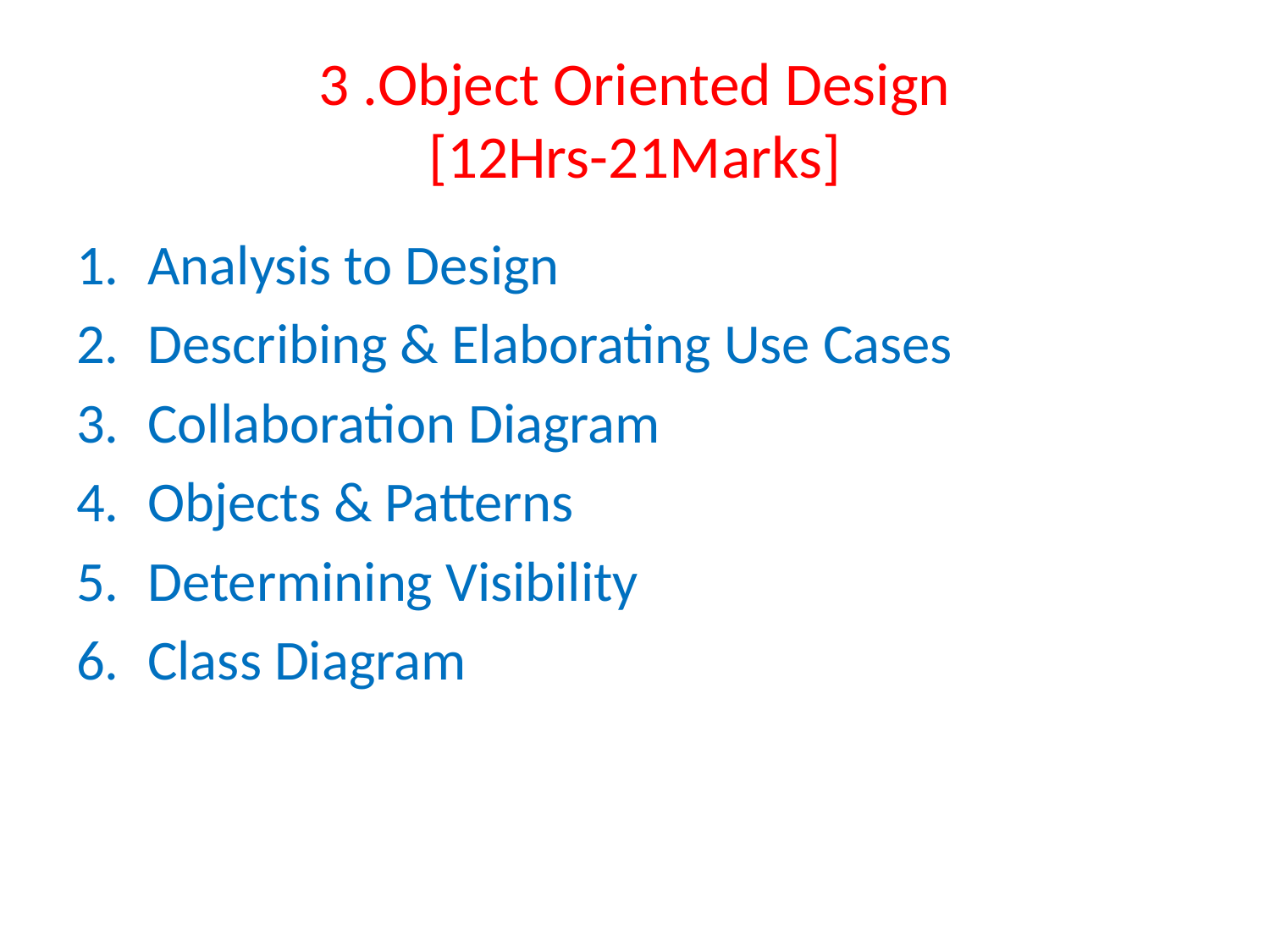

# 3 .Object Oriented Design [12Hrs-21Marks]
Analysis to Design
Describing & Elaborating Use Cases
Collaboration Diagram
Objects & Patterns
Determining Visibility
Class Diagram